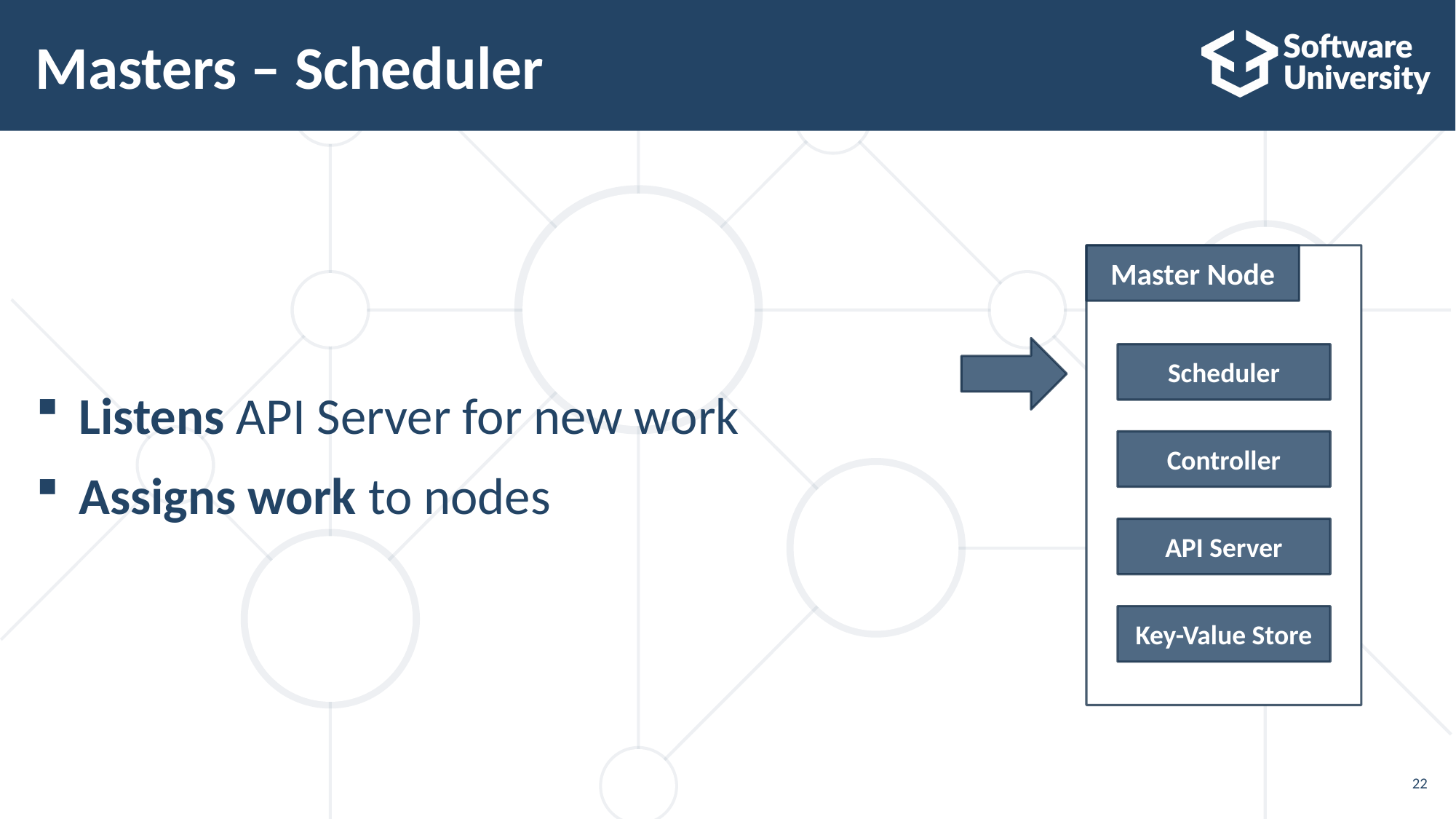

# Masters – Scheduler

Master Node
Scheduler
Controller
API Server
Key-Value Store

Listens API Server for new work
Assigns work to nodes
22